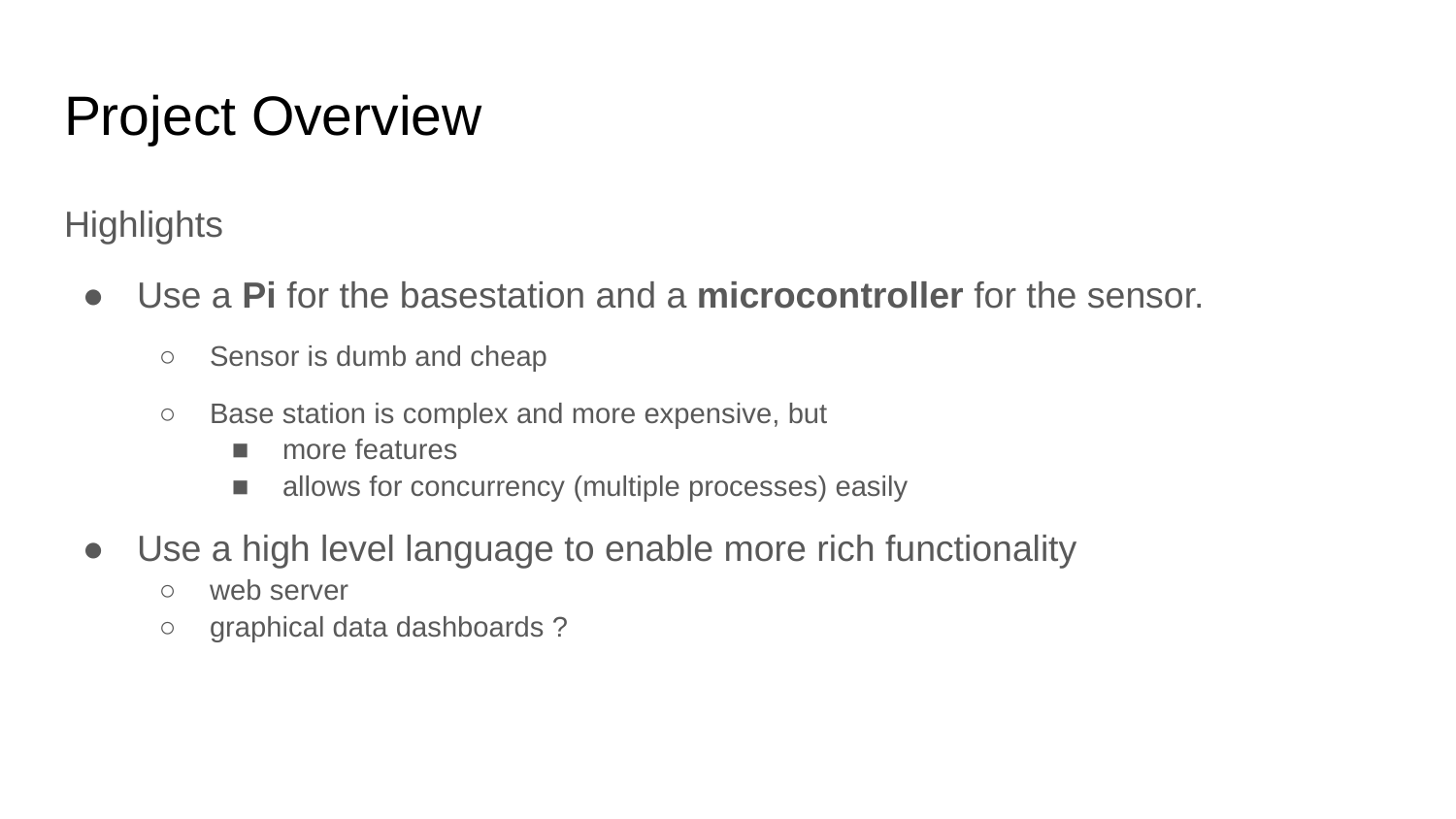

# Project Overview
Highlights
Use a Pi for the basestation and a microcontroller for the sensor.
Sensor is dumb and cheap
Base station is complex and more expensive, but
more features
allows for concurrency (multiple processes) easily
Use a high level language to enable more rich functionality
web server
graphical data dashboards ?